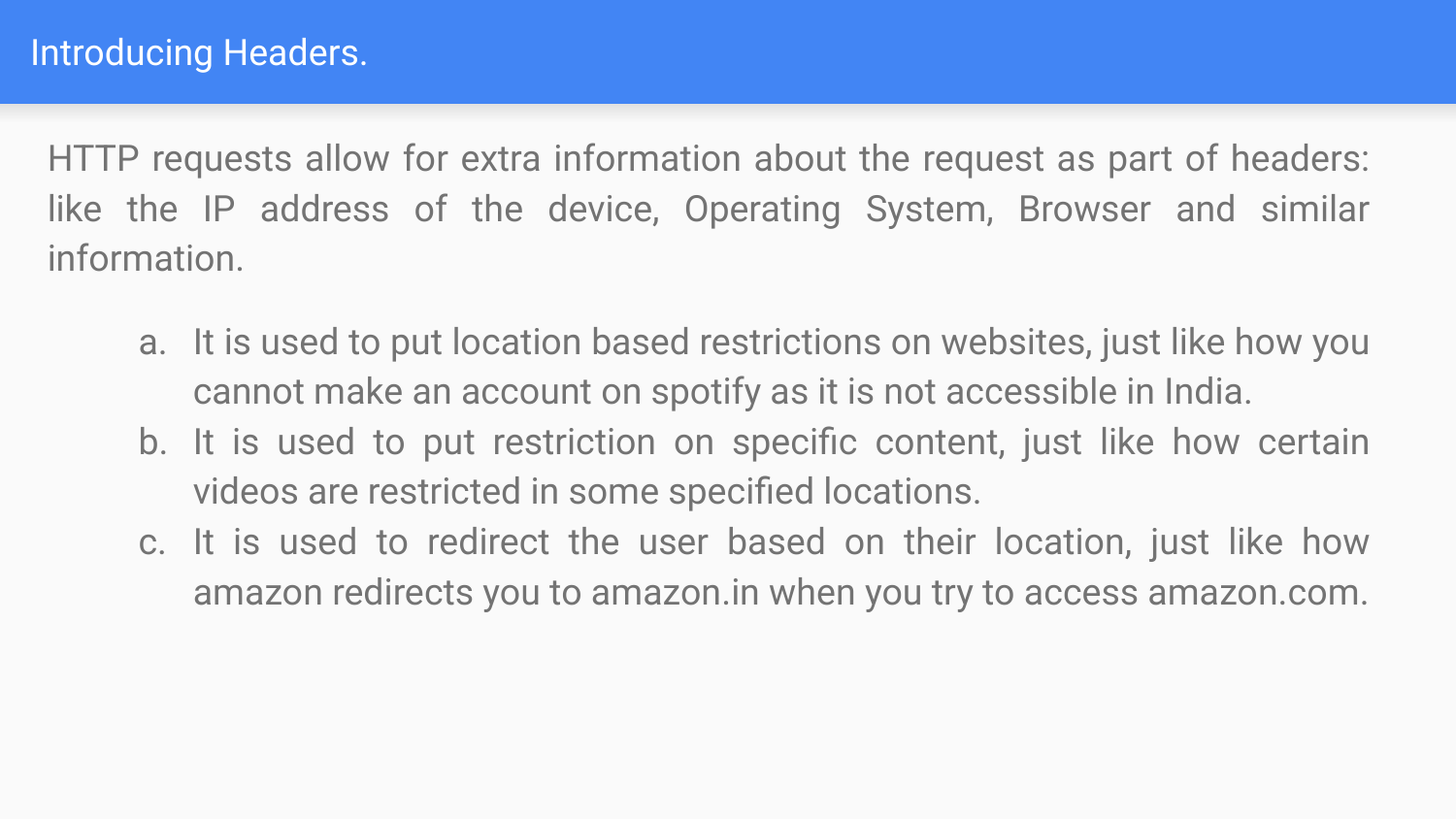

# Introducing Headers.
HTTP requests allow for extra information about the request as part of headers: like the IP address of the device, Operating System, Browser and similar information.
It is used to put location based restrictions on websites, just like how you cannot make an account on spotify as it is not accessible in India.
It is used to put restriction on specific content, just like how certain videos are restricted in some specified locations.
It is used to redirect the user based on their location, just like how amazon redirects you to amazon.in when you try to access amazon.com.